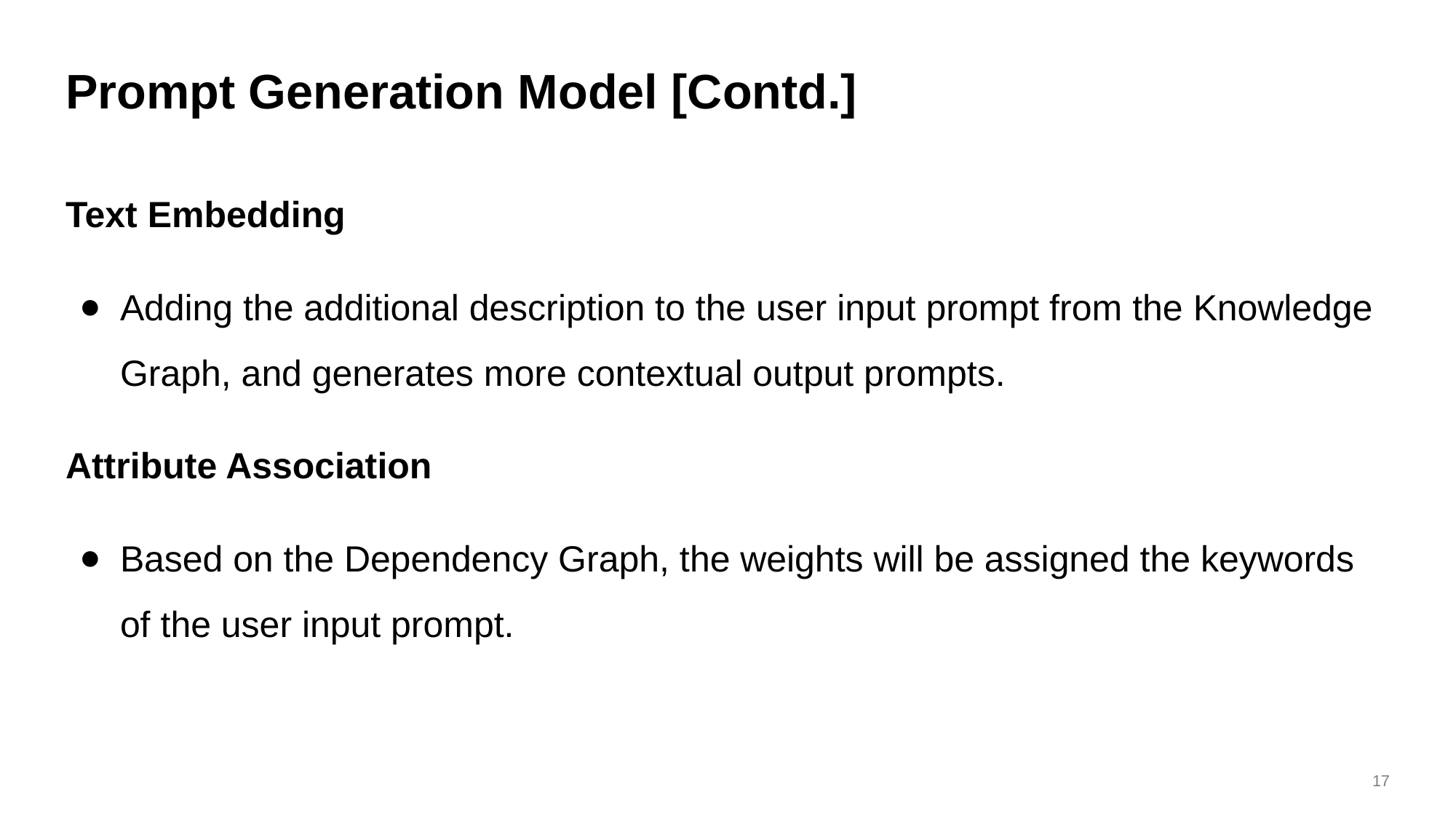

# Prompt Generation Model [Contd.]

Text Embedding
Adding the additional description to the user input prompt from the Knowledge Graph, and generates more contextual output prompts.
Attribute Association
Based on the Dependency Graph, the weights will be assigned the keywords of the user input prompt.
17